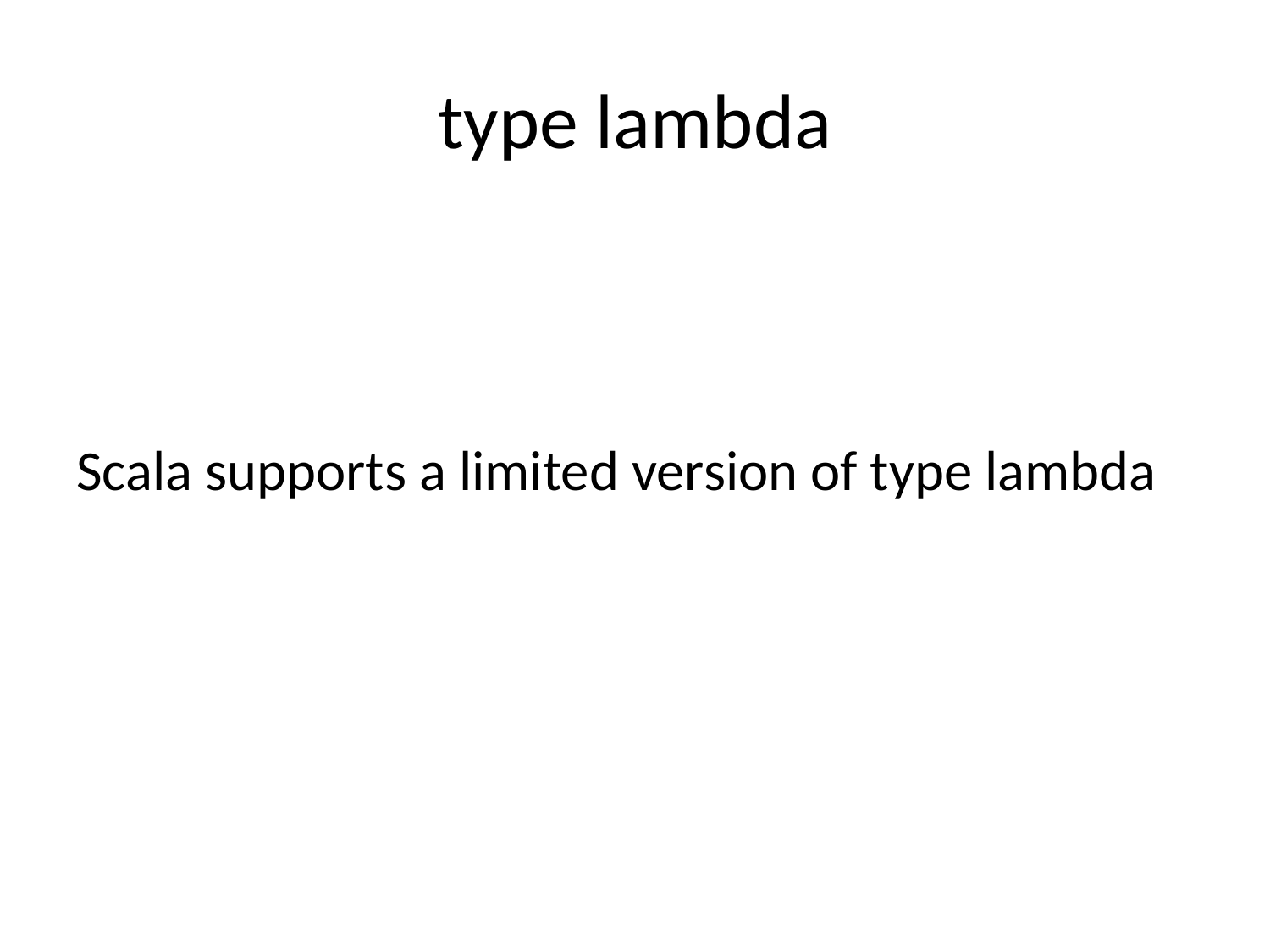

# type lambda
Scala supports a limited version of type lambda